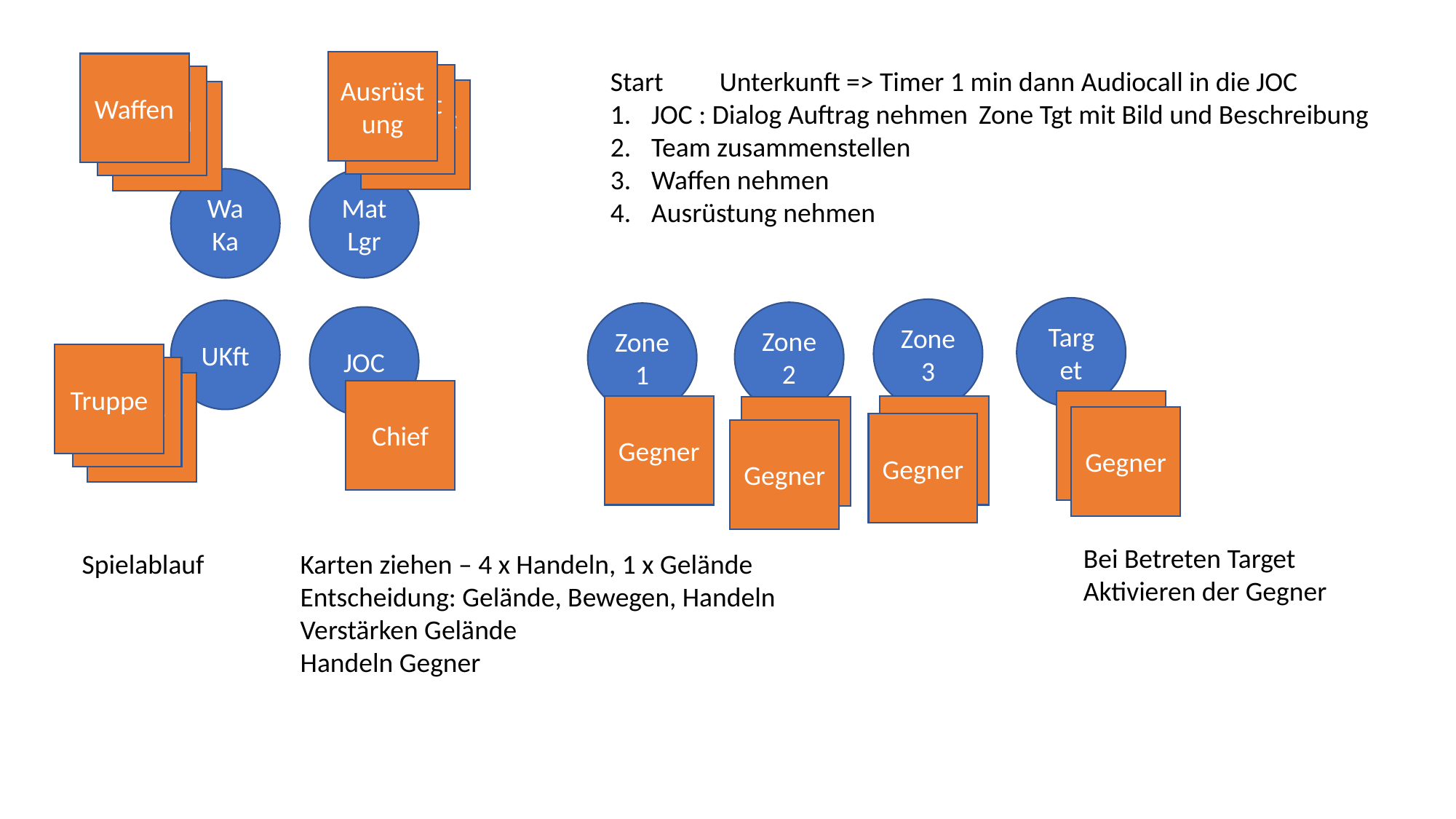

Ausrüstung
Waffen
Start	Unterkunft => Timer 1 min dann Audiocall in die JOC
JOC : Dialog Auftrag nehmen	Zone Tgt mit Bild und Beschreibung
Team zusammenstellen
Waffen nehmen
Ausrüstung nehmen
Ausrüstung
Waffen
Ausrüstung
Waffen
Wa
Ka
Mat
Lgr
Target
Zone 3
UKft
Zone 2
Zone 1
JOC
Truppe
Truppe
Truppe
Chief
Gegner
Gegner
Gegner
Gegner
Gegner
Gegner
Gegner
Bei Betreten Target
Aktivieren der Gegner
Spielablauf	Karten ziehen – 4 x Handeln, 1 x Gelände
		Entscheidung: Gelände, Bewegen, Handeln
		Verstärken Gelände
		Handeln Gegner